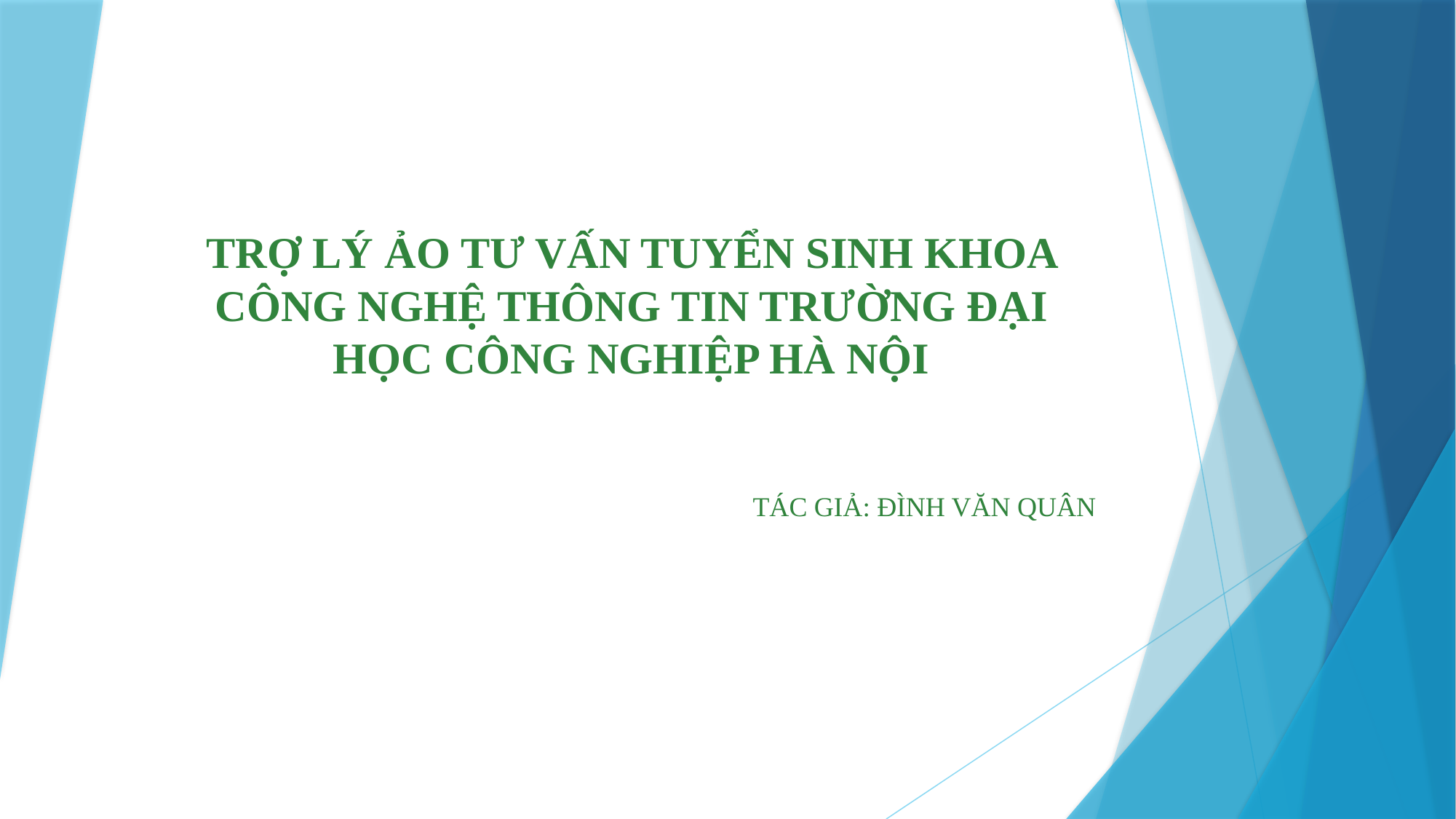

# TRỢ LÝ ẢO TƯ VẤN TUYỂN SINH KHOA CÔNG NGHỆ THÔNG TIN TRƯỜNG ĐẠI HỌC CÔNG NGHIỆP HÀ NỘI
TÁC GIẢ: ĐÌNH VĂN QUÂN